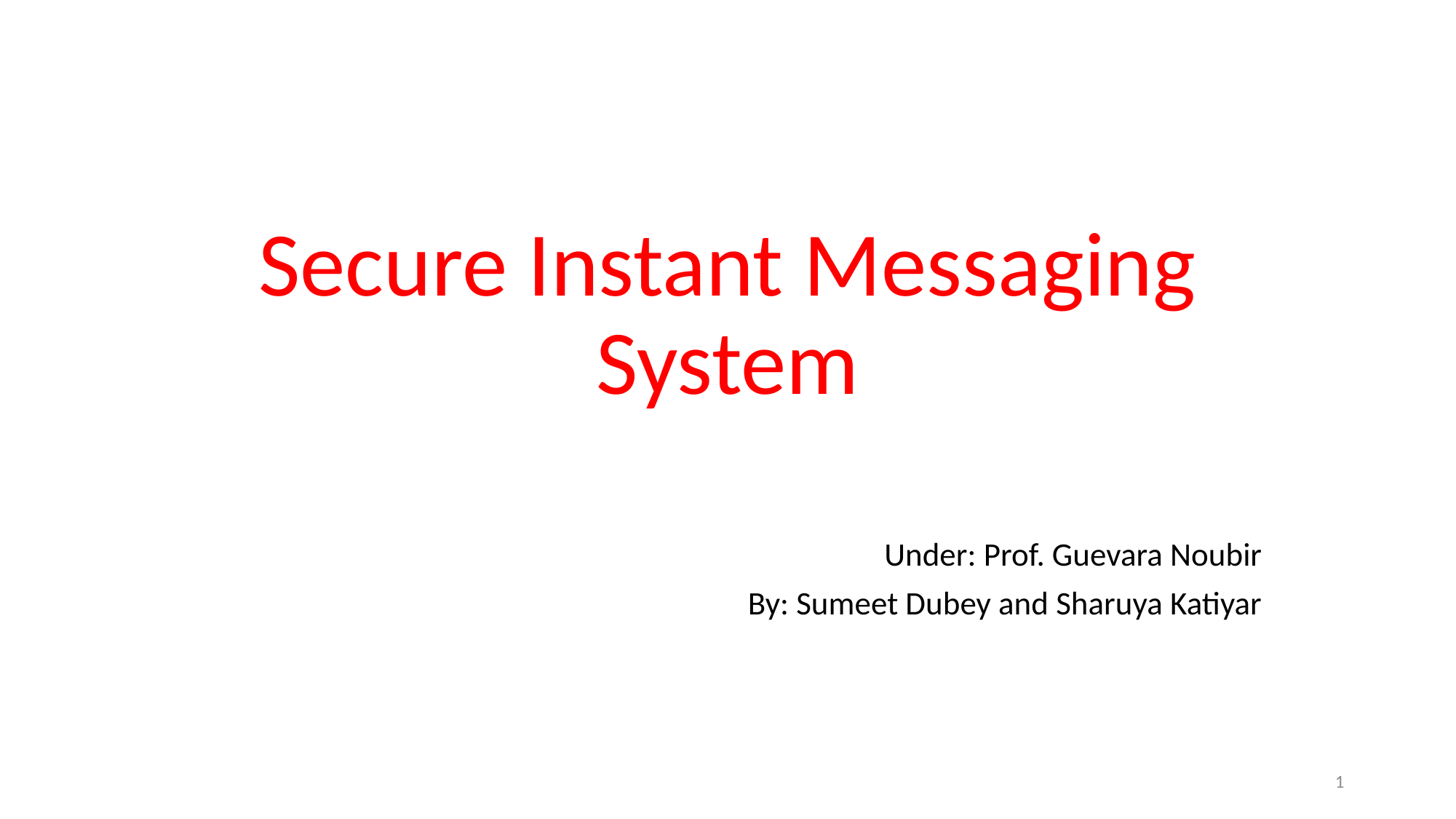

# Secure Instant Messaging System

Under: Prof. Guevara Noubir
By: Sumeet Dubey and Sharuya Katiyar
1